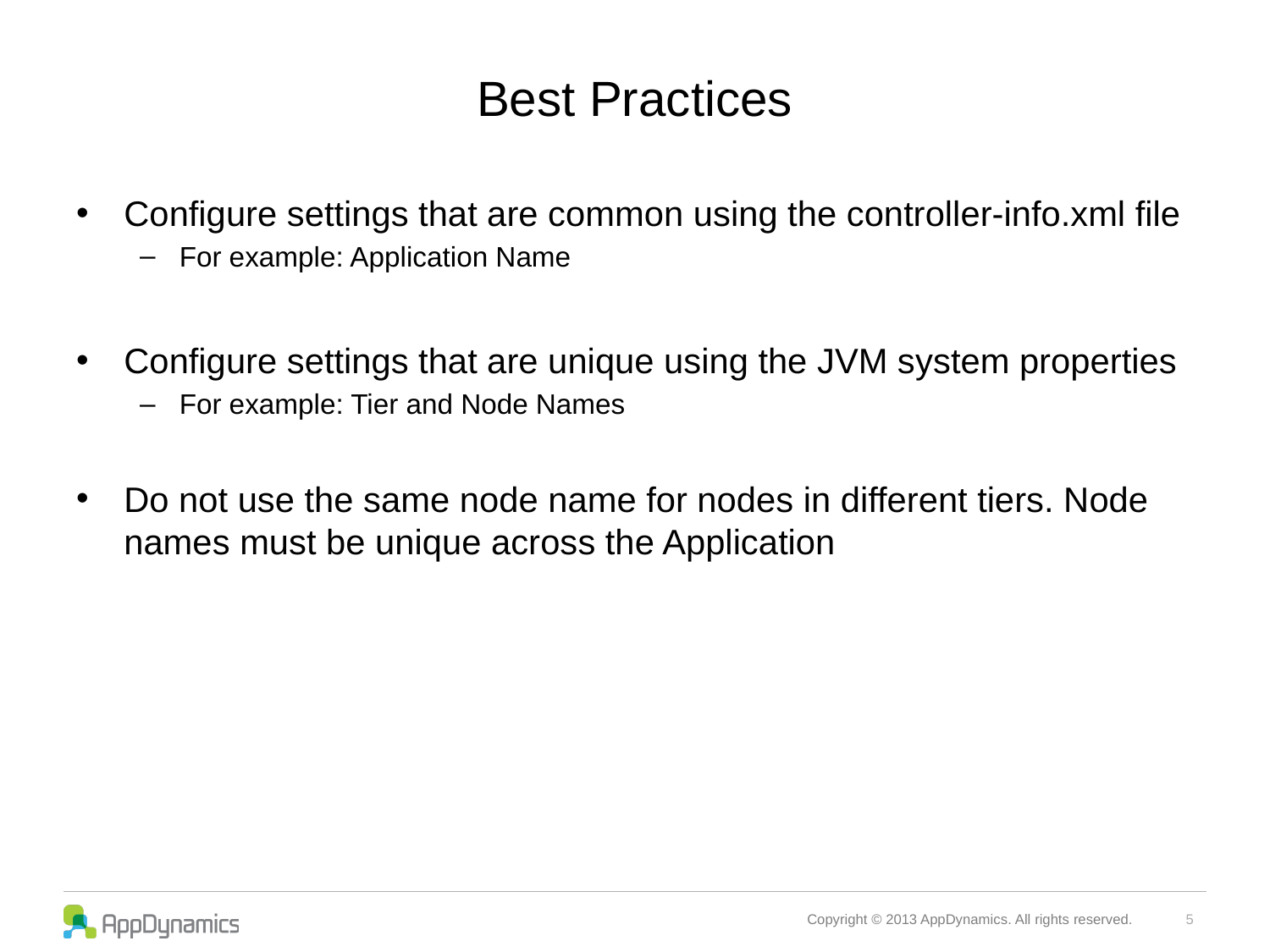

# Best Practices
Configure settings that are common using the controller-info.xml file
For example: Application Name

Configure settings that are unique using the JVM system properties
For example: Tier and Node Names

Do not use the same node name for nodes in different tiers. Node names must be unique across the Application
5